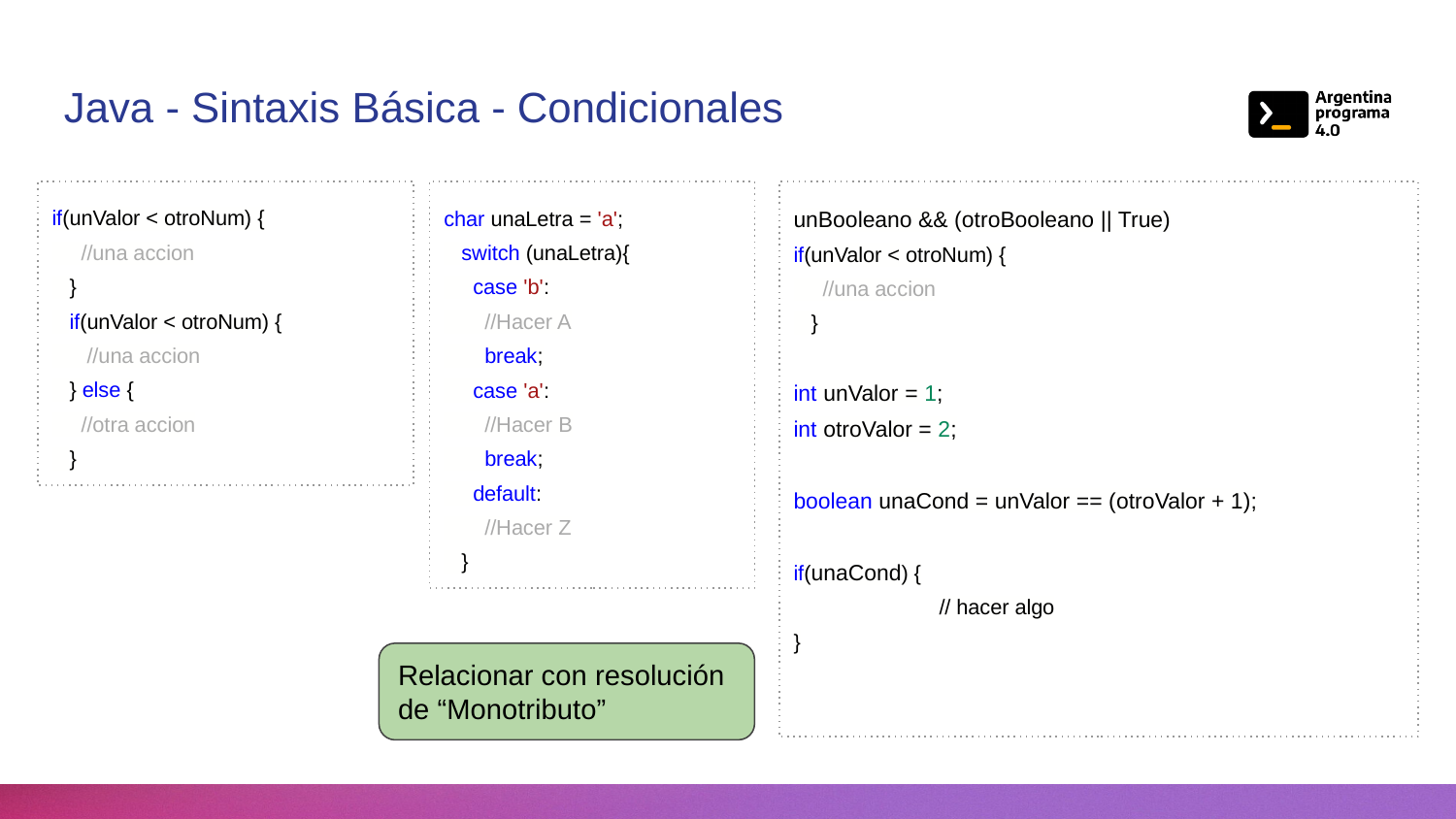

Java - Sintaxis Básica - Condicionales
if(unValor < otroNum) {
     //una accion
   }
   if(unValor < otroNum) {
      //una accion
   } else {
     //otra accion
   }
char unaLetra = 'a';
   switch (unaLetra){
     case 'b':
       //Hacer A
       break;
     case 'a':
       //Hacer B
       break;
     default:
       //Hacer Z
   }
unBooleano && (otroBooleano || True)
if(unValor < otroNum) {
     //una accion
   }

int unValor = 1;
int otroValor = 2;

boolean unaCond = unValor == (otroValor + 1);

if(unaCond) {
	// hacer algo
}

Relacionar con resolución de “Monotributo”